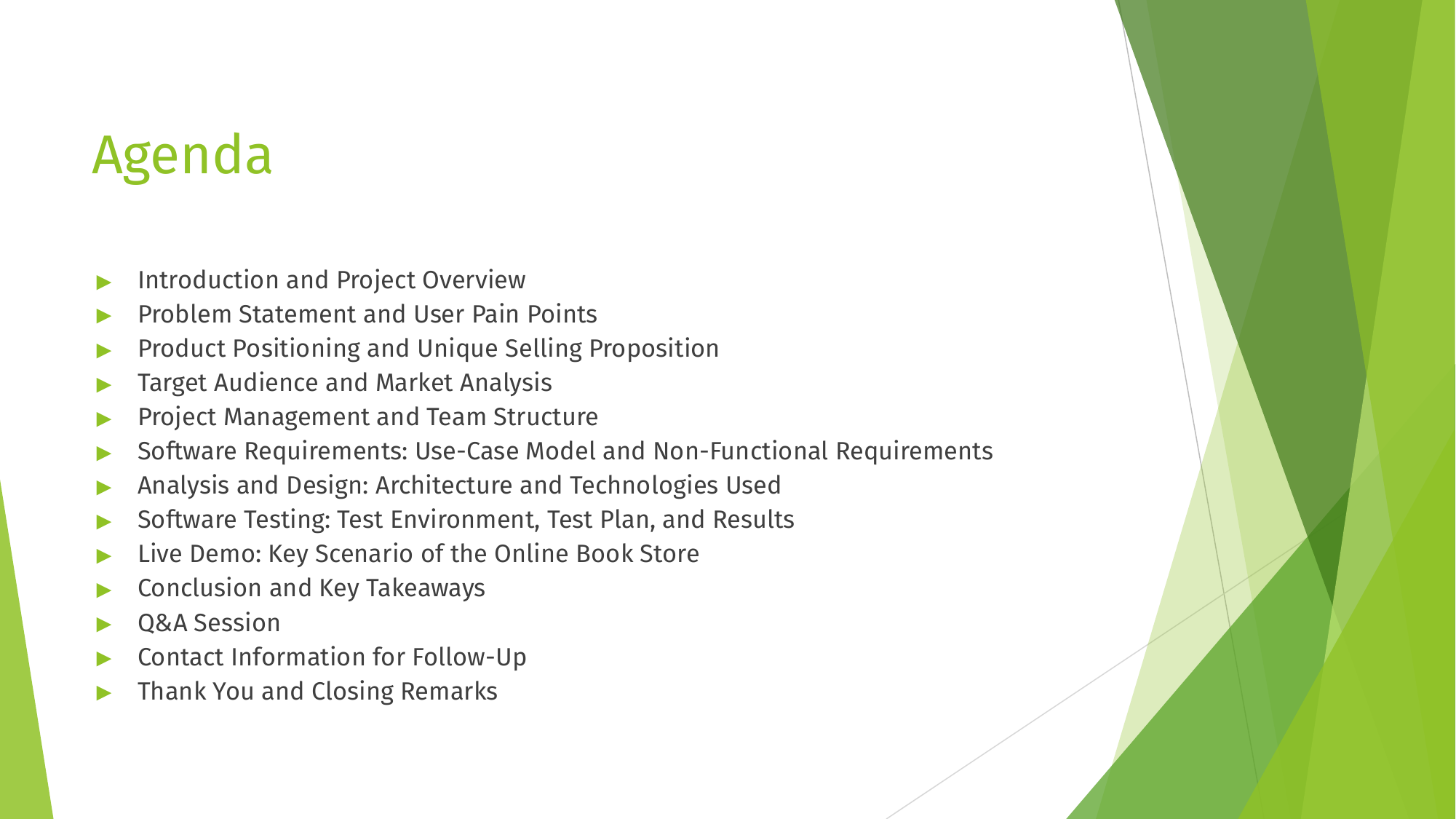

# Agenda
Introduction and Project Overview
Problem Statement and User Pain Points
Product Positioning and Unique Selling Proposition
Target Audience and Market Analysis
Project Management and Team Structure
Software Requirements: Use-Case Model and Non-Functional Requirements
Analysis and Design: Architecture and Technologies Used
Software Testing: Test Environment, Test Plan, and Results
Live Demo: Key Scenario of the Online Book Store
Conclusion and Key Takeaways
Q&A Session
Contact Information for Follow-Up
Thank You and Closing Remarks